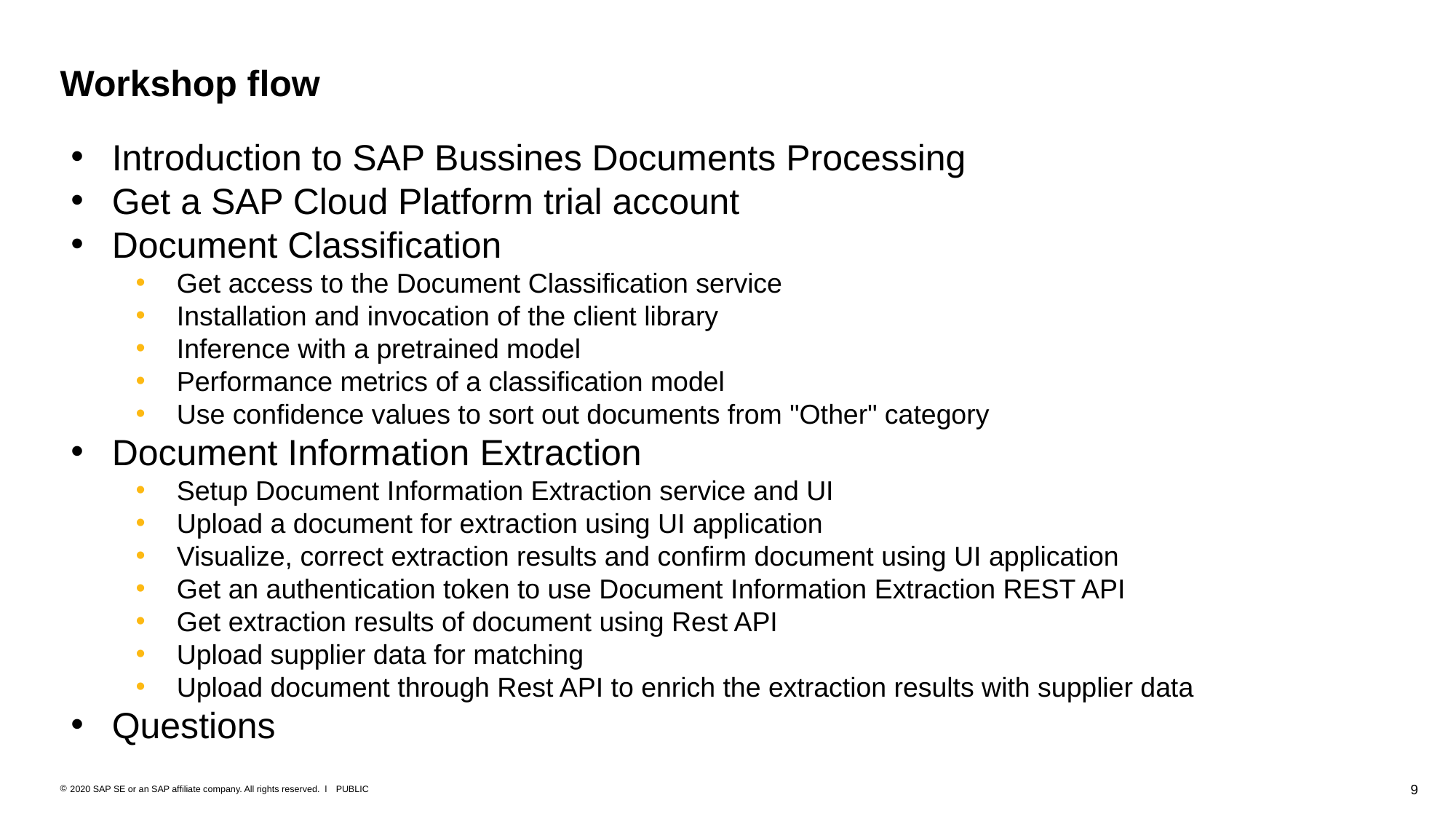

# Workshop flow
Introduction to SAP Bussines Documents Processing
Get a SAP Cloud Platform trial account
Document Classification
Get access to the Document Classification service
Installation and invocation of the client library
Inference with a pretrained model
Performance metrics of a classification model
Use confidence values to sort out documents from "Other" category
Document Information Extraction
Setup Document Information Extraction service and UI
Upload a document for extraction using UI application
Visualize, correct extraction results and confirm document using UI application
Get an authentication token to use Document Information Extraction REST API
Get extraction results of document using Rest API
Upload supplier data for matching
Upload document through Rest API to enrich the extraction results with supplier data
Questions